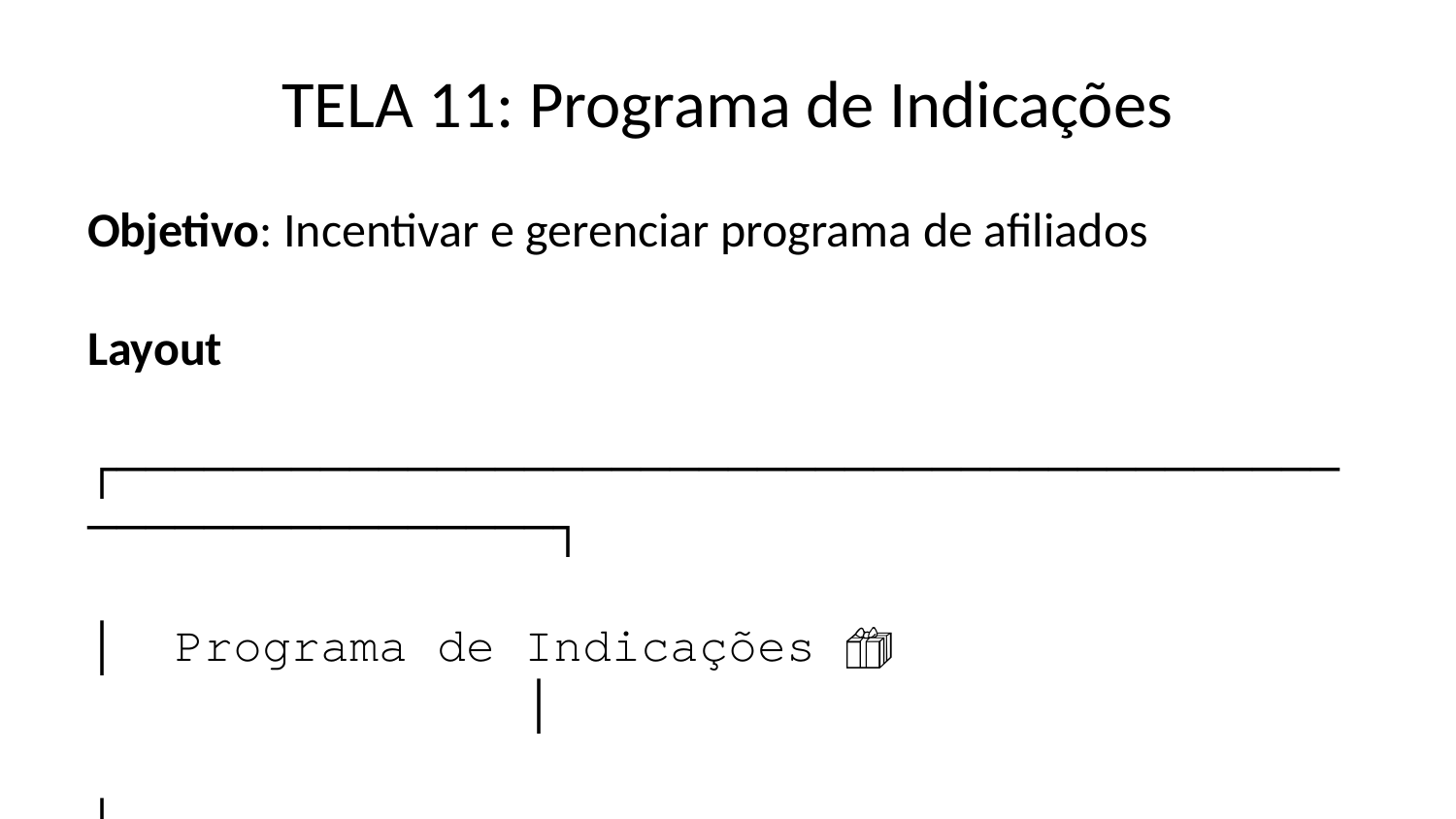

# TELA 11: Programa de Indicações
Objetivo: Incentivar e gerenciar programa de afiliados
Layout
┌──────────────────────────────────────────────────────────┐
│  Programa de Indicações 🎁                                │
│                                                           │
│  Ganhe R$ 50 por cada amigo que se cadastrar!            │
│                                                           │
│  SEU LINK DE INDICAÇÃO                                    │
│  ┌────────────────────────────────────────────────────┐ │
│  │ https://clickpassagens.me/ref/JOAO123             │ │
│  │                              [📋 Copiar] [🔗Comp] │ │
│  └────────────────────────────────────────────────────┘ │
│                                                           │
│  SUAS ESTATÍSTICAS                                        │
│  ┌──────────┐ ┌──────────┐ ┌──────────┐ ┌──────────┐  │
│  │Indicações│ │Cadastros │ │Comissão  │ │Saldo     │  │
│  │    45    │ │    12    │ │ R$ 600   │ │ R$ 450   │  │
│  │enviadas  │ │completos │ │total     │ │disponível│  │
│  └──────────┘ └──────────┘ └──────────┘ └──────────┘  │
│                                                           │
│  INDICAÇÕES RECENTES                                      │
│  ┌────────────────────────────────────────────────────┐ │
│  │ 📧 maria@email.com                                 │ │
│  │ Status: ✅ Cadastro completo                       │ │
│  │ Comissão: R$ 50,00 (pago)                         │ │
│  │ Data: 10/03/2024                                   │ │
│  └────────────────────────────────────────────────────┘ │
│                                                           │
│  ┌────────────────────────────────────────────────────┐ │
│  │ 📧 joao@email.com                                  │ │
│  │ Status: 🟡 Pendente confirmação                   │ │
│  │ Comissão: R$ 0,00                                  │ │
│  │ Data: 12/03/2024                                   │ │
│  └────────────────────────────────────────────────────┘ │
│                                                           │
│  [Solicitar Resgate]                                      │
└──────────────────────────────────────────────────────────┘
Elementos Visuais
Link de Indicação:
Box com fundo cinza claro
Botões de copiar e compartilhar
Tooltip “Link copiado!” ao clicar
Estatísticas:
4 cards coloridos
Ícones relevantes
Números em destaque
Lista de Indicações:
Cards com informações completas
Status coloridos (verde, amarelo, cinza)
Histórico de comissões
Botão de Resgate:
Destaque quando saldo disponível
Desabilitado quando saldo insuficiente